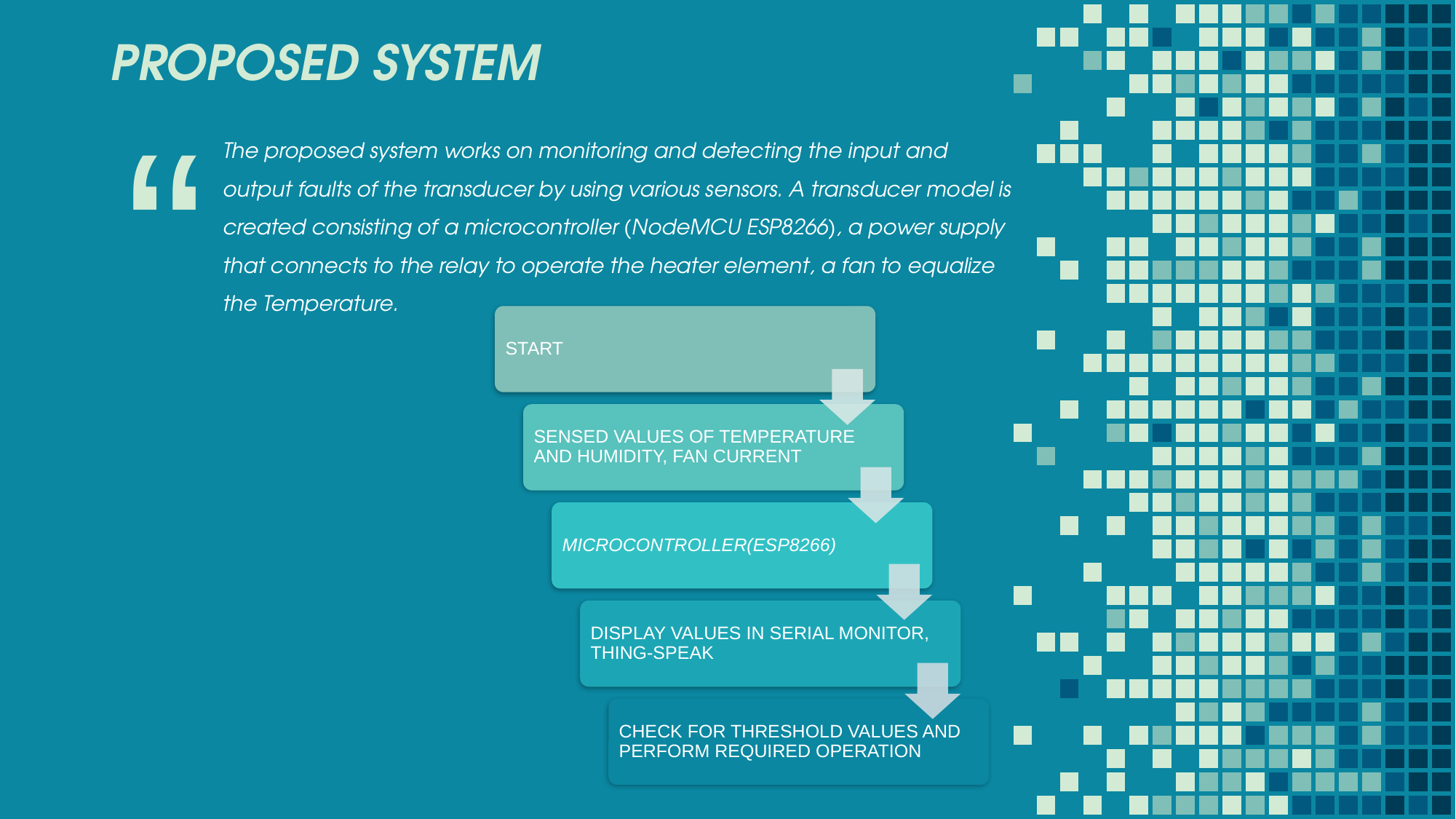

PROPOSED SYSTEM
The proposed system works on monitoring and detecting the input and output faults of the transducer by using various sensors. A transducer model is created consisting of a microcontroller (NodeMCU ESP8266), a power supply that connects to the relay to operate the heater element, a fan to equalize the Temperature.
START
SENSED VALUES OF TEMPERATURE AND HUMIDITY, FAN CURRENT
MICROCONTROLLER(ESP8266)
DISPLAY VALUES IN SERIAL MONITOR, THING-SPEAK
CHECK FOR THRESHOLD VALUES AND PERFORM REQUIRED OPERATION